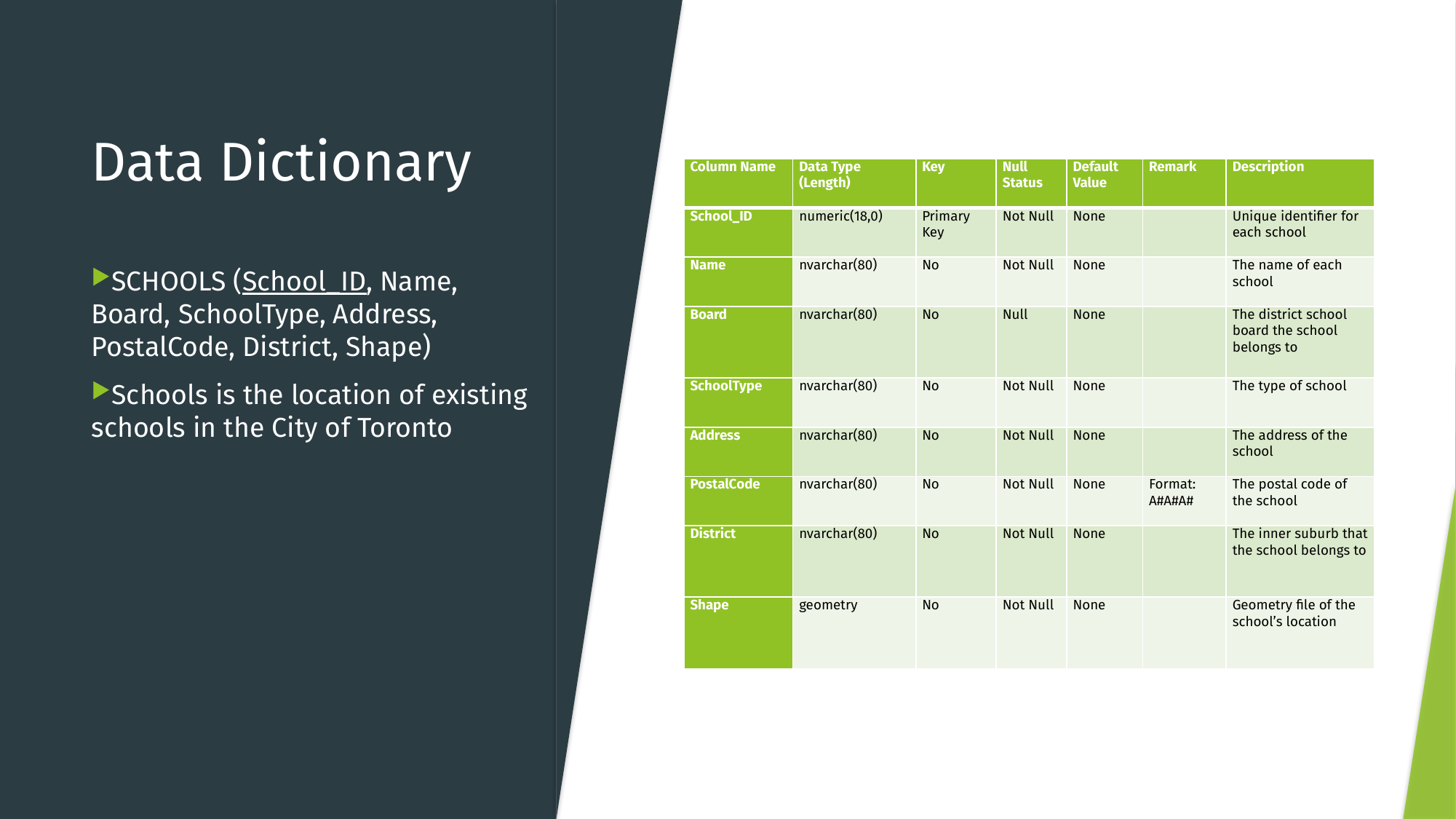

# Data Dictionary
| Column Name | Data Type (Length) | Key | Null Status | Default Value | Remark | Description |
| --- | --- | --- | --- | --- | --- | --- |
| School\_ID | numeric(18,0) | Primary Key | Not Null | None |  | Unique identifier for each school |
| Name | nvarchar(80) | No | Not Null | None |  | The name of each school |
| Board | nvarchar(80) | No | Null | None |  | The district school board the school belongs to |
| SchoolType | nvarchar(80) | No | Not Null | None |  | The type of school |
| Address | nvarchar(80) | No | Not Null | None |  | The address of the school |
| PostalCode | nvarchar(80) | No | Not Null | None | Format: A#A#A# | The postal code of the school |
| District | nvarchar(80) | No | Not Null | None |  | The inner suburb that the school belongs to |
| Shape | geometry | No | Not Null | None |  | Geometry file of the school’s location |
SCHOOLS (School_ID, Name, Board, SchoolType, Address, PostalCode, District, Shape)
Schools is the location of existing schools in the City of Toronto